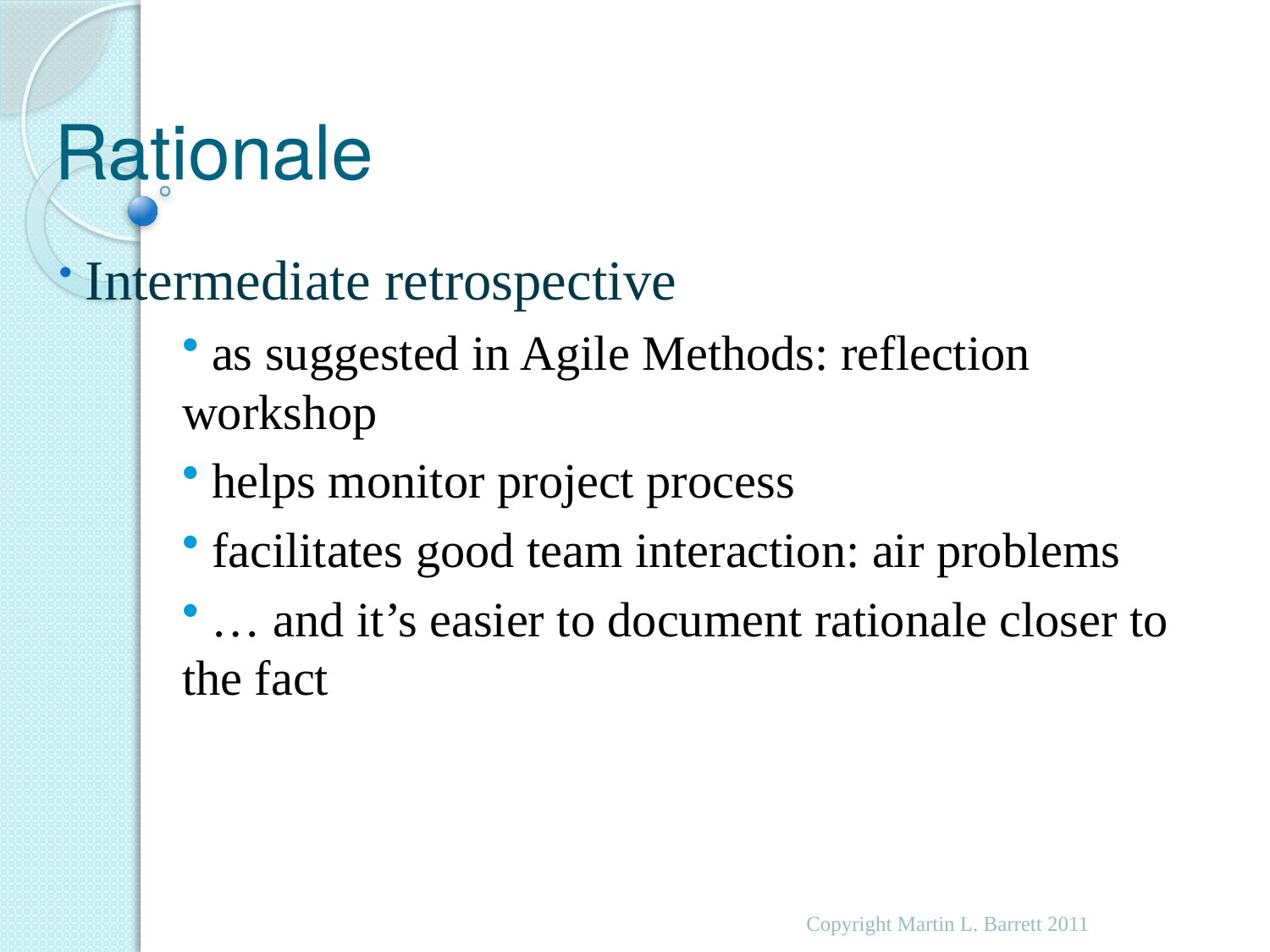

# Rationale
 Intermediate retrospective
 as suggested in Agile Methods: reflection workshop
 helps monitor project process
 facilitates good team interaction: air problems
 … and it’s easier to document rationale closer to the fact
Copyright Martin L. Barrett 2011